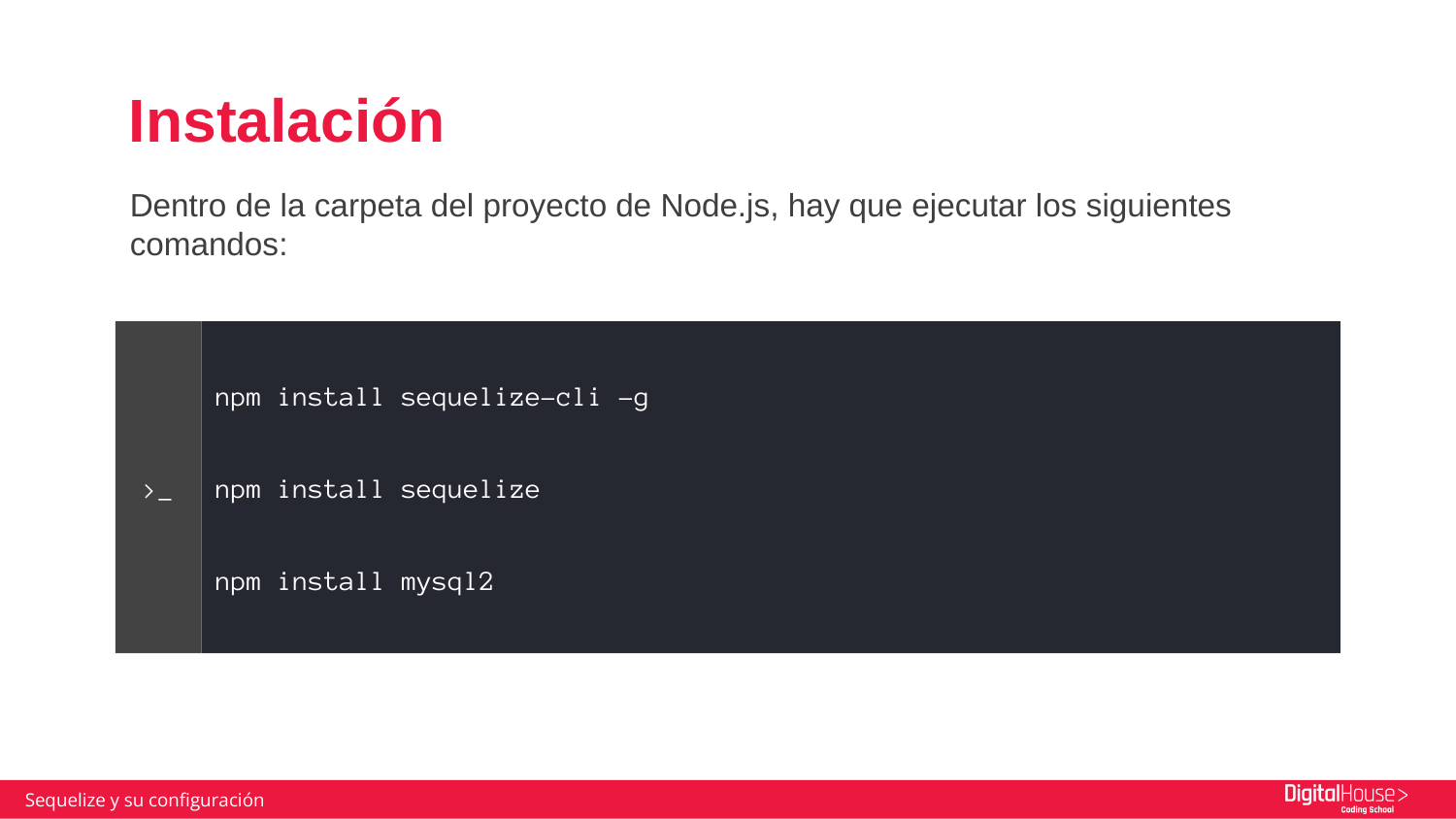

Instalación
Dentro de la carpeta del proyecto de Node.js, hay que ejecutar los siguientes comandos:
npm install sequelize-cli -g

npm install sequelize

npm install mysql2
>_